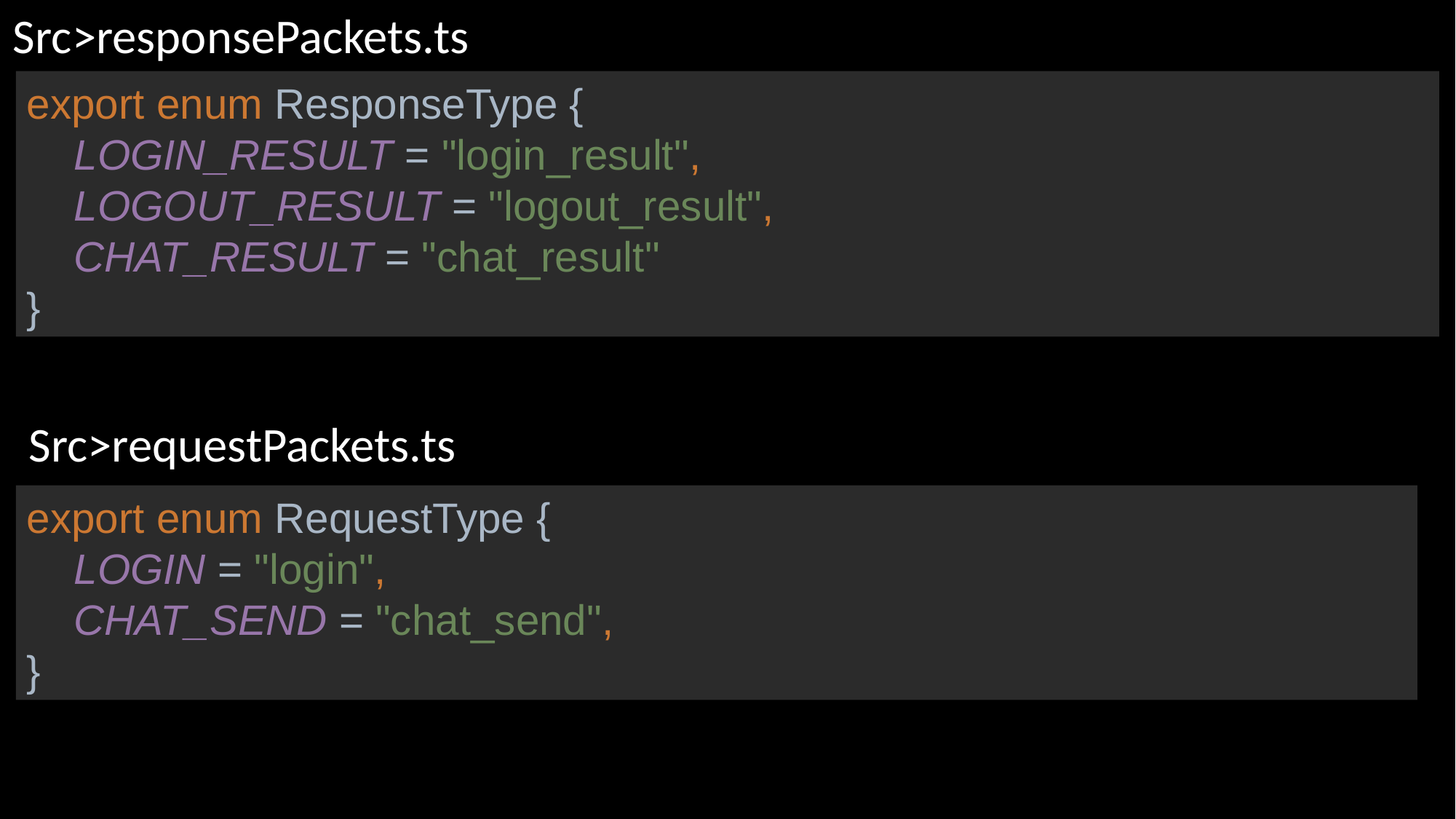

Src>responsePackets.ts
export enum ResponseType {
    LOGIN_RESULT = "login_result",
    LOGOUT_RESULT = "logout_result",
    CHAT_RESULT = "chat_result"
}
Src>requestPackets.ts
export enum RequestType {
    LOGIN = "login",
    CHAT_SEND = "chat_send",
}